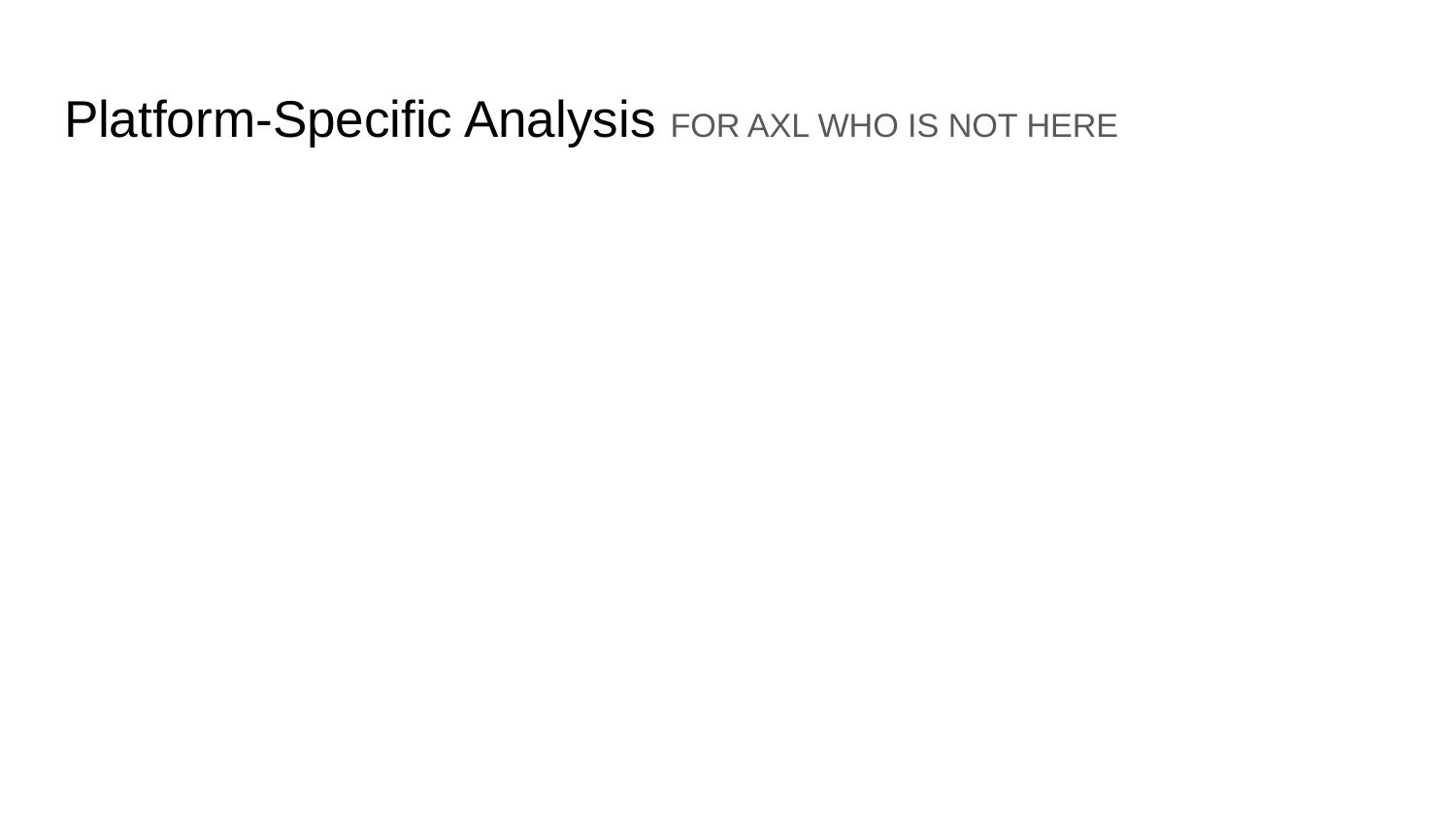

# Platform-Specific Analysis FOR AXL WHO IS NOT HERE